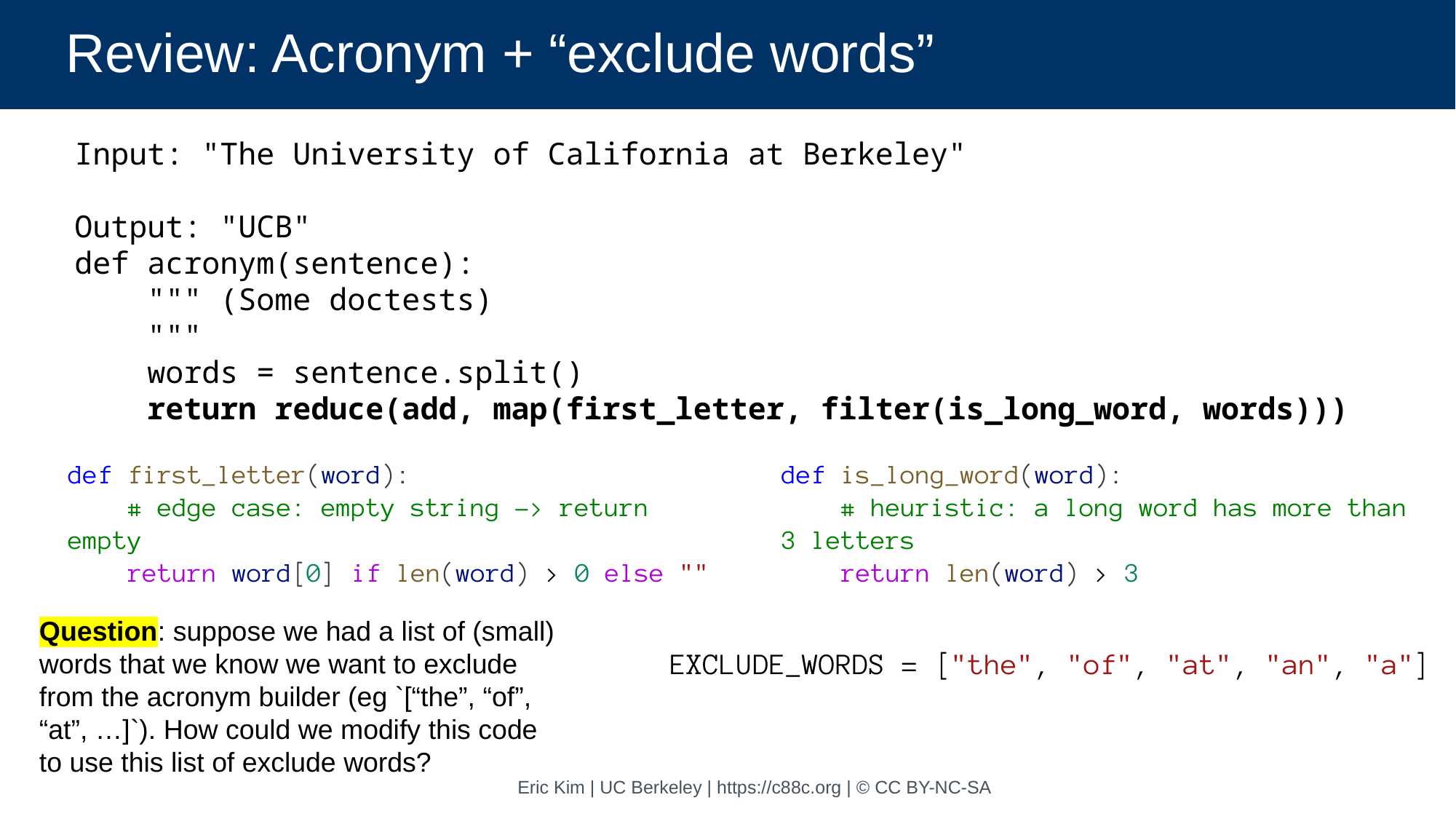

# Review: Acronym + “exclude words”
Input: "The University of California at Berkeley"

Output: "UCB"
def acronym(sentence):
    """ (Some doctests)
    """
    words = sentence.split()
    return reduce(add, map(first_letter, filter(is_long_word, words)))

def first_letter(word):
    # edge case: empty string -> return empty
    return word[0] if len(word) > 0 else ""
def is_long_word(word):
    # heuristic: a long word has more than 3 letters
    return len(word) > 3
Question: suppose we had a list of (small) words that we know we want to exclude from the acronym builder (eg `[“the”, “of”, “at”, …]`). How could we modify this code to use this list of exclude words?

EXCLUDE_WORDS = ["the", "of", "at", "an", "a"]

Eric Kim | UC Berkeley | https://c88c.org | © CC BY-NC-SA